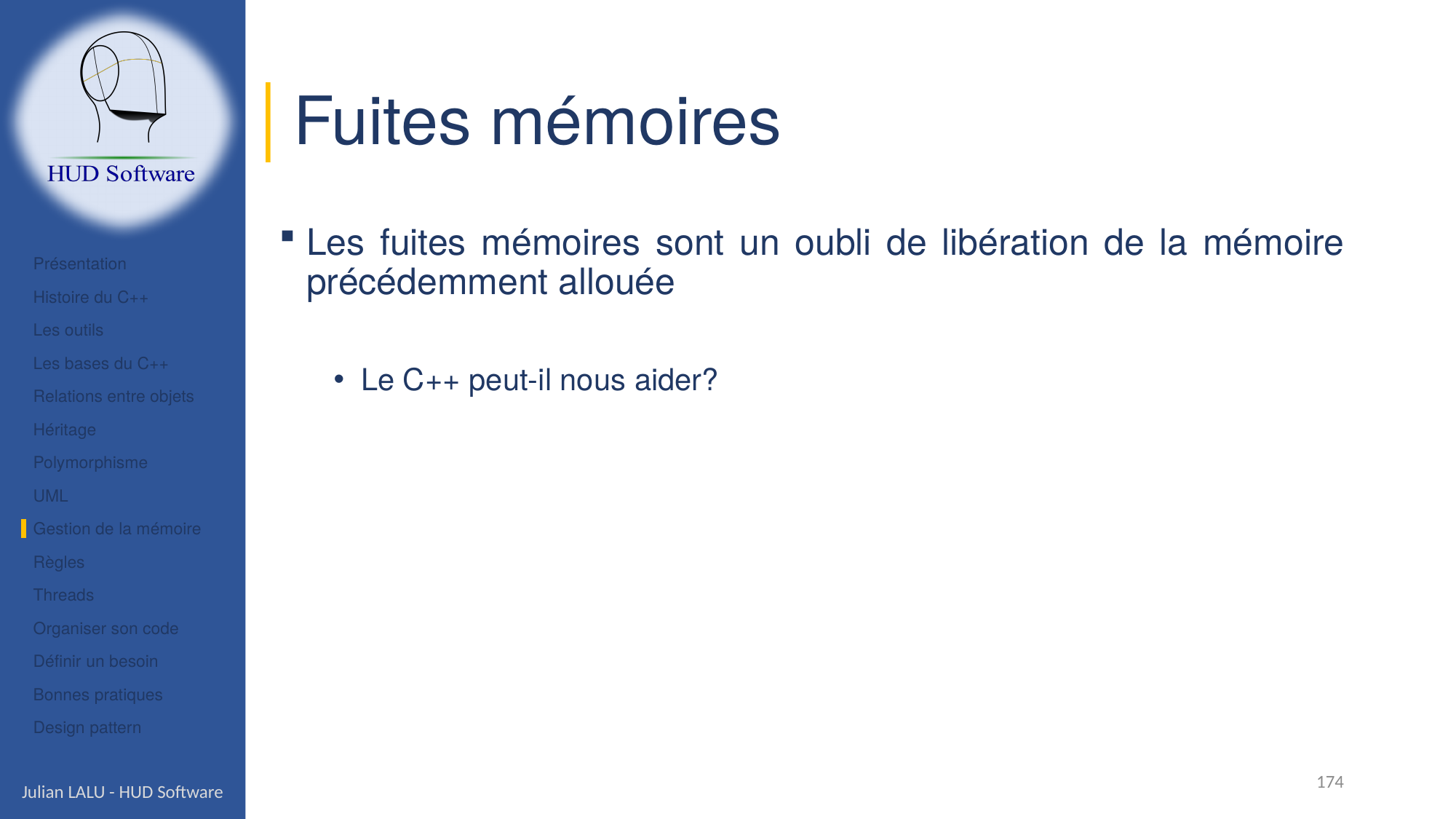

# Fuites mémoires
Les fuites mémoires sont un oubli de libération de la mémoire précédemment allouée

Le C++ peut-il nous aider?
Présentation
Histoire du C++
Les outils
Les bases du C++
Relations entre objets
Héritage
Polymorphisme
UML
Gestion de la mémoire
Règles
Threads
Organiser son code
Définir un besoin
Bonnes pratiques
Design pattern
174